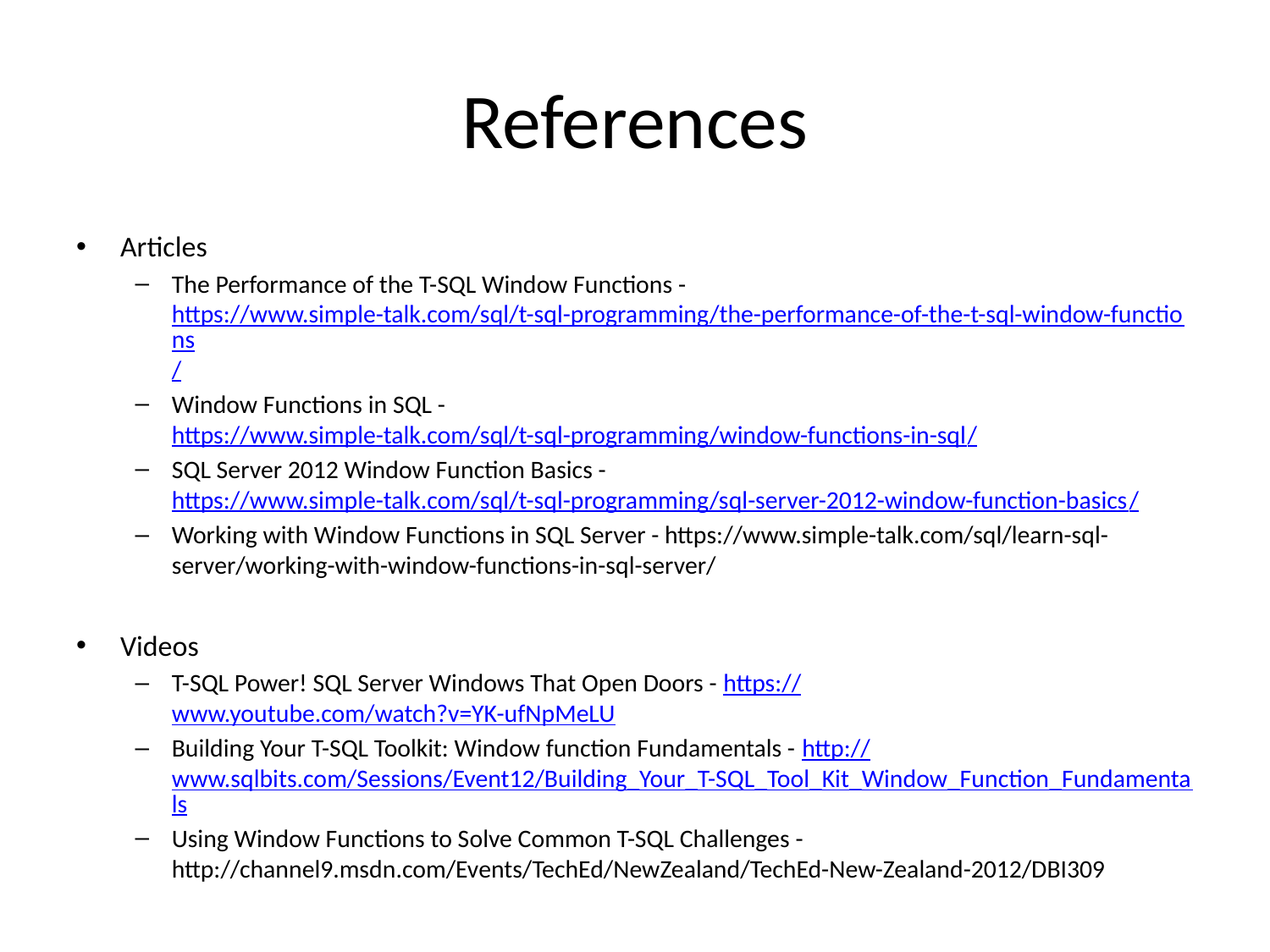

# References
Articles
The Performance of the T-SQL Window Functions - https://www.simple-talk.com/sql/t-sql-programming/the-performance-of-the-t-sql-window-functions/
Window Functions in SQL - https://www.simple-talk.com/sql/t-sql-programming/window-functions-in-sql/
SQL Server 2012 Window Function Basics - https://www.simple-talk.com/sql/t-sql-programming/sql-server-2012-window-function-basics/
Working with Window Functions in SQL Server - https://www.simple-talk.com/sql/learn-sql-server/working-with-window-functions-in-sql-server/

Videos
T-SQL Power! SQL Server Windows That Open Doors - https://www.youtube.com/watch?v=YK-ufNpMeLU
Building Your T-SQL Toolkit: Window function Fundamentals - http://www.sqlbits.com/Sessions/Event12/Building_Your_T-SQL_Tool_Kit_Window_Function_Fundamentals
Using Window Functions to Solve Common T-SQL Challenges - http://channel9.msdn.com/Events/TechEd/NewZealand/TechEd-New-Zealand-2012/DBI309